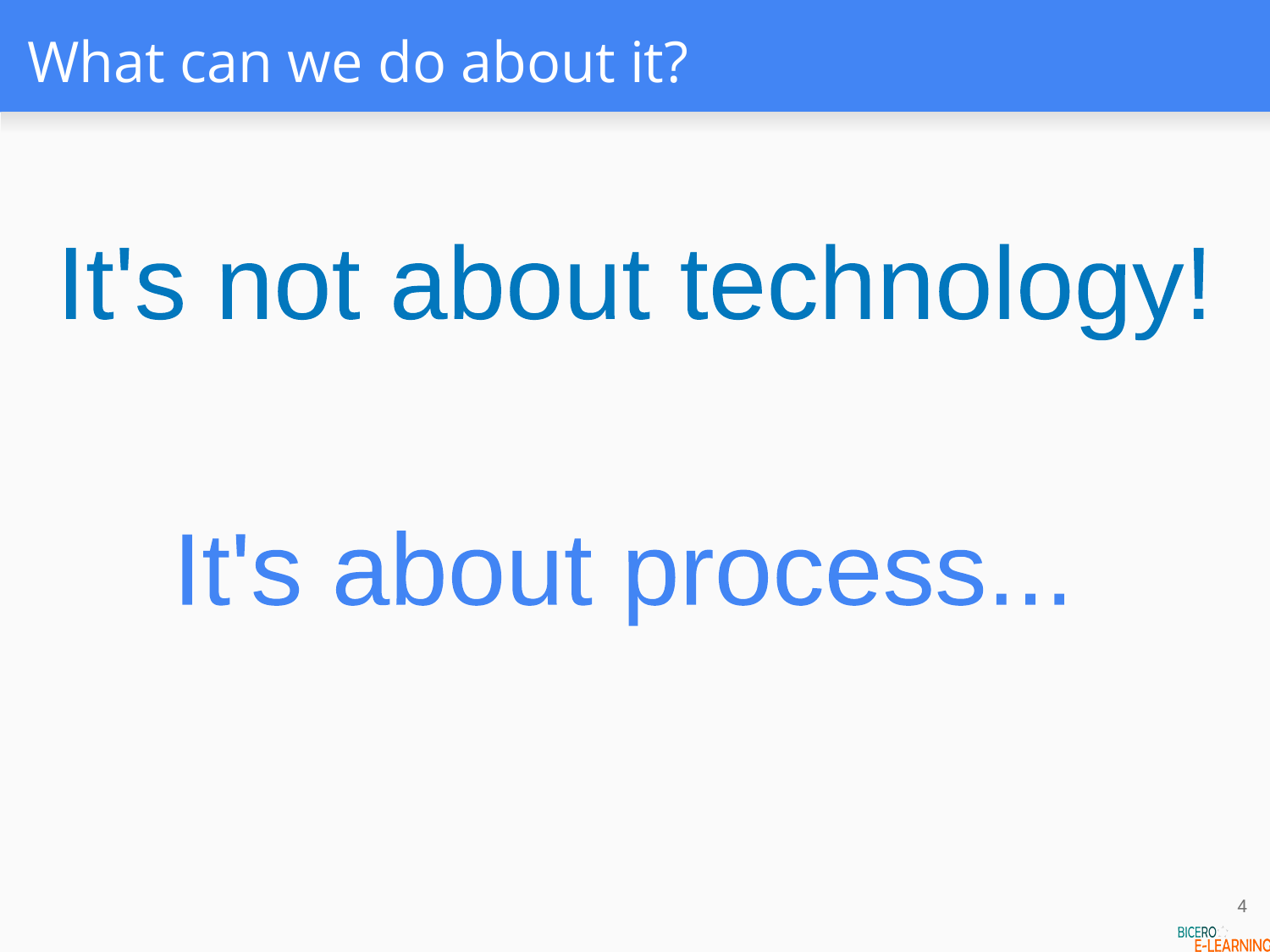

# What can we do about it?
It's not about technology!
It's about process...
4